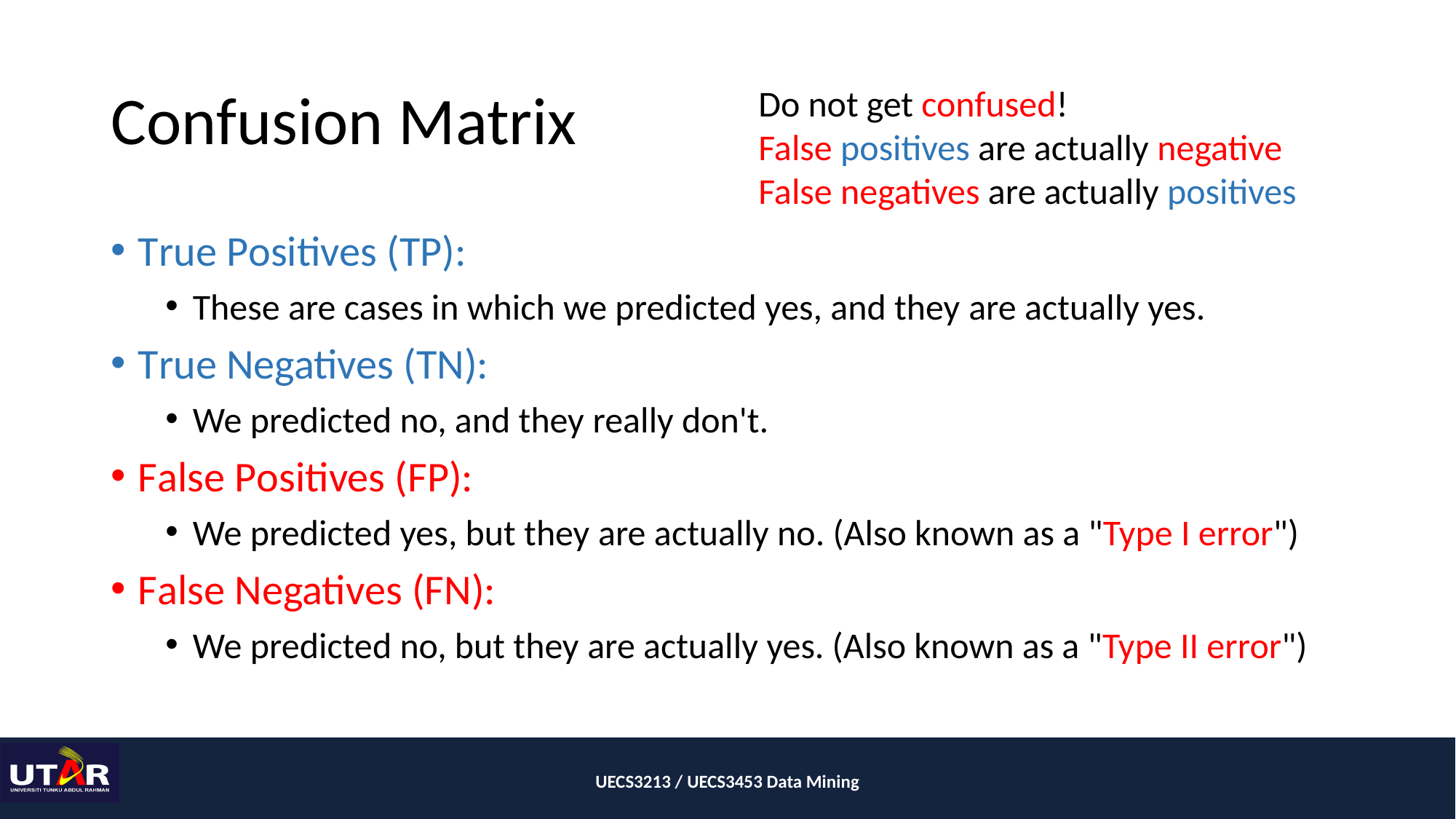

# Confusion Matrix
Do not get confused!
False positives are actually negative
False negatives are actually positives
True Positives (TP):
These are cases in which we predicted yes, and they are actually yes.
True Negatives (TN):
We predicted no, and they really don't.
False Positives (FP):
We predicted yes, but they are actually no. (Also known as a "Type I error")
False Negatives (FN):
We predicted no, but they are actually yes. (Also known as a "Type II error")
UECS3213 / UECS3453 Data Mining
14